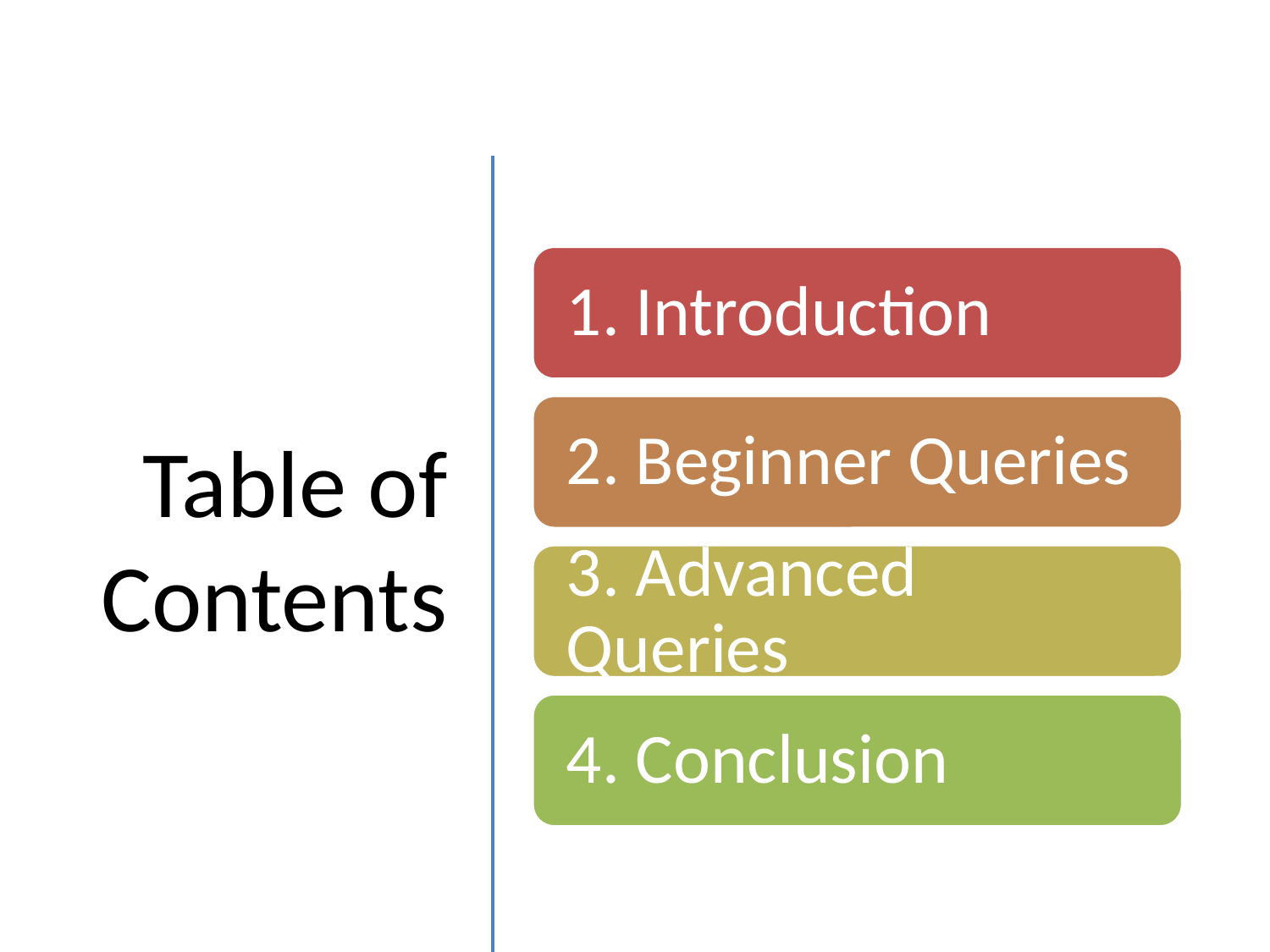

# Table of Contents
1. Introduction
2. Beginner Queries
3. Advanced Queries
4. Conclusion